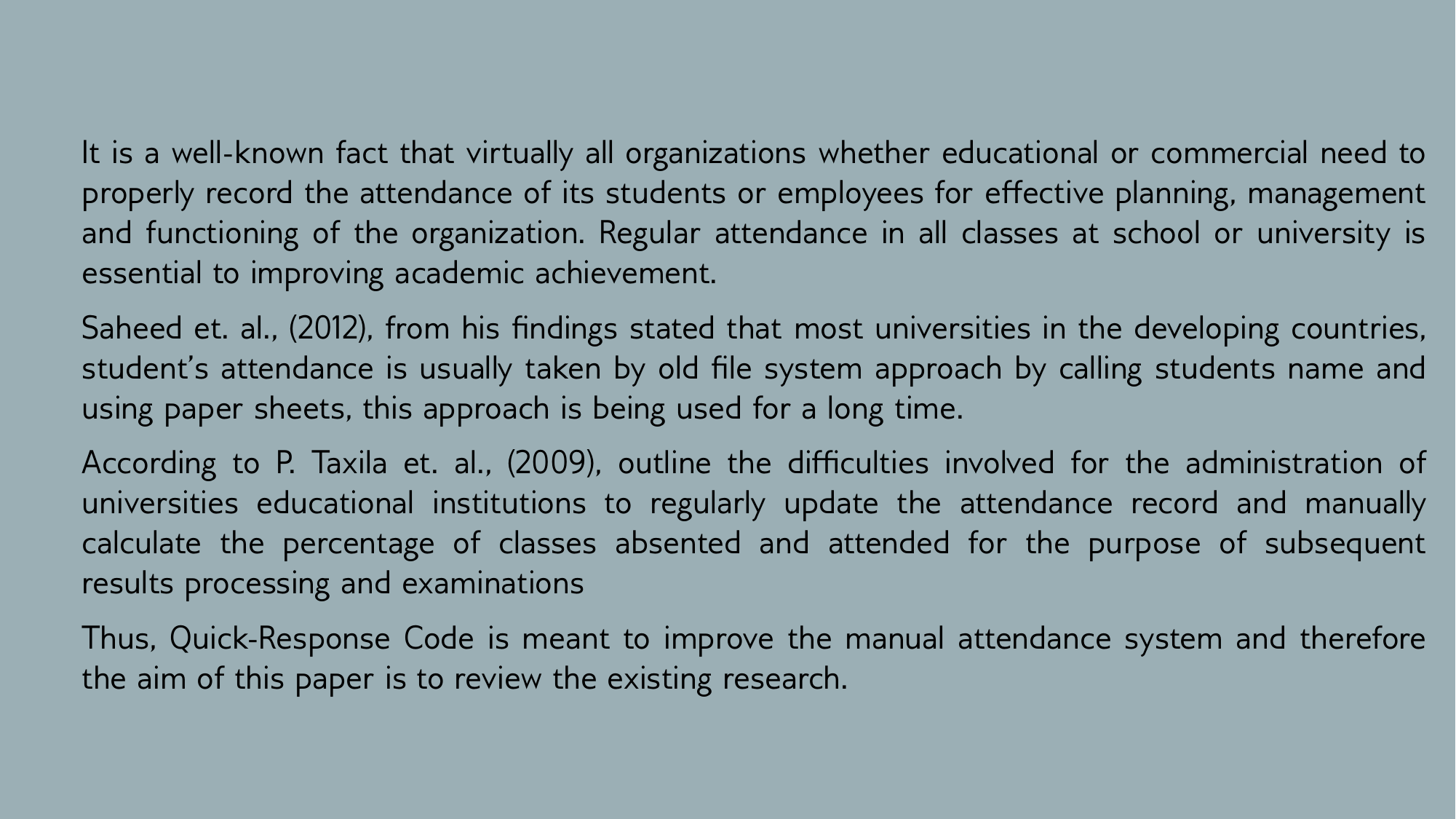

It is a well-known fact that virtually all organizations whether educational or commercial need to properly record the attendance of its students or employees for effective planning, management and functioning of the organization. Regular attendance in all classes at school or university is essential to improving academic achievement.
Saheed et. al., (2012), from his findings stated that most universities in the developing countries, student’s attendance is usually taken by old file system approach by calling students name and using paper sheets, this approach is being used for a long time.
According to P. Taxila et. al., (2009), outline the difficulties involved for the administration of universities educational institutions to regularly update the attendance record and manually calculate the percentage of classes absented and attended for the purpose of subsequent results processing and examinations
Thus, Quick-Response Code is meant to improve the manual attendance system and therefore the aim of this paper is to review the existing research.